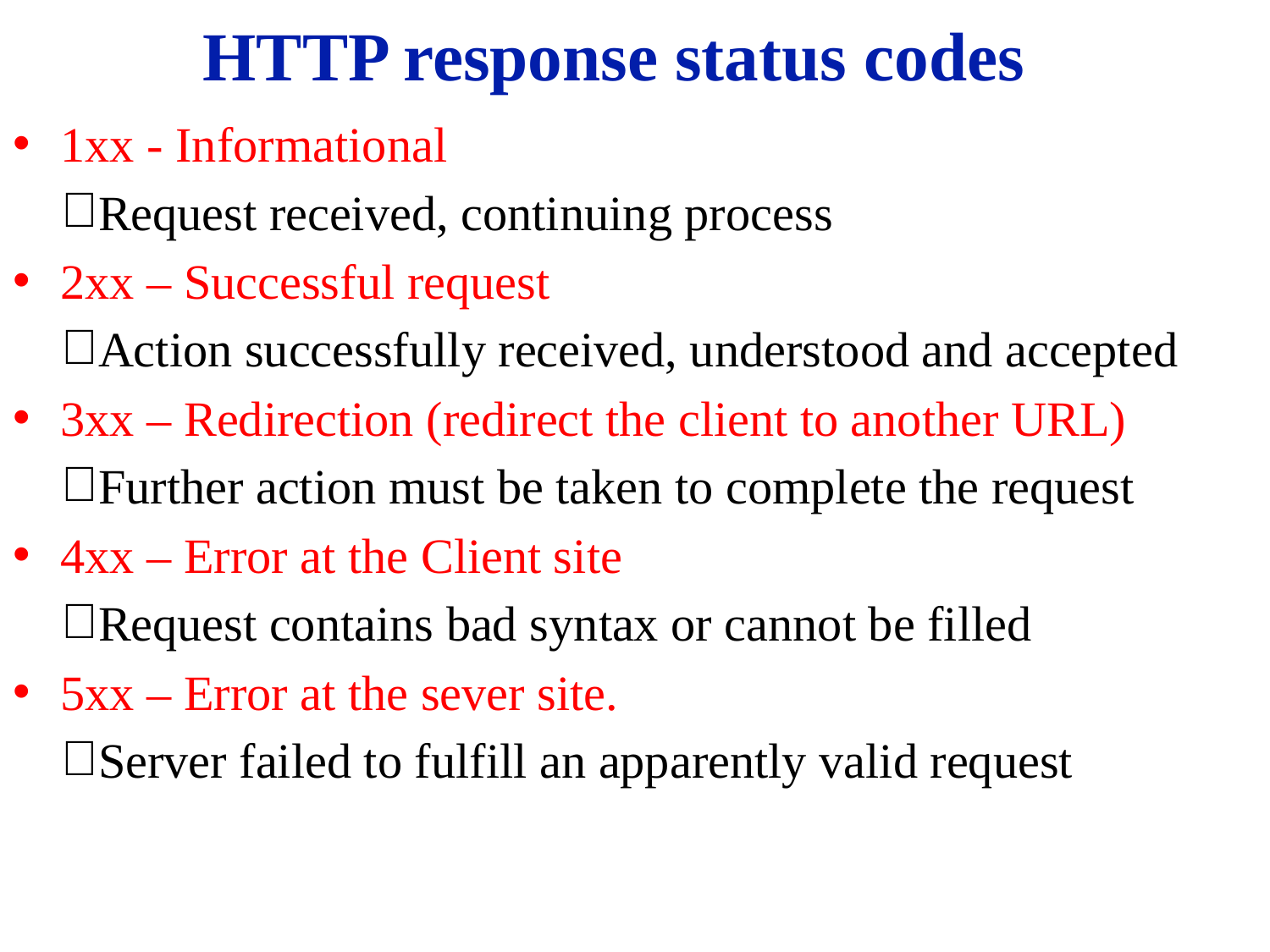

# HTTP response status codes
1xx - Informational
Request received, continuing process
2xx – Successful request
Action successfully received, understood and accepted
3xx – Redirection (redirect the client to another URL)
Further action must be taken to complete the request
4xx – Error at the Client site
Request contains bad syntax or cannot be filled
5xx – Error at the sever site.
Server failed to fulfill an apparently valid request